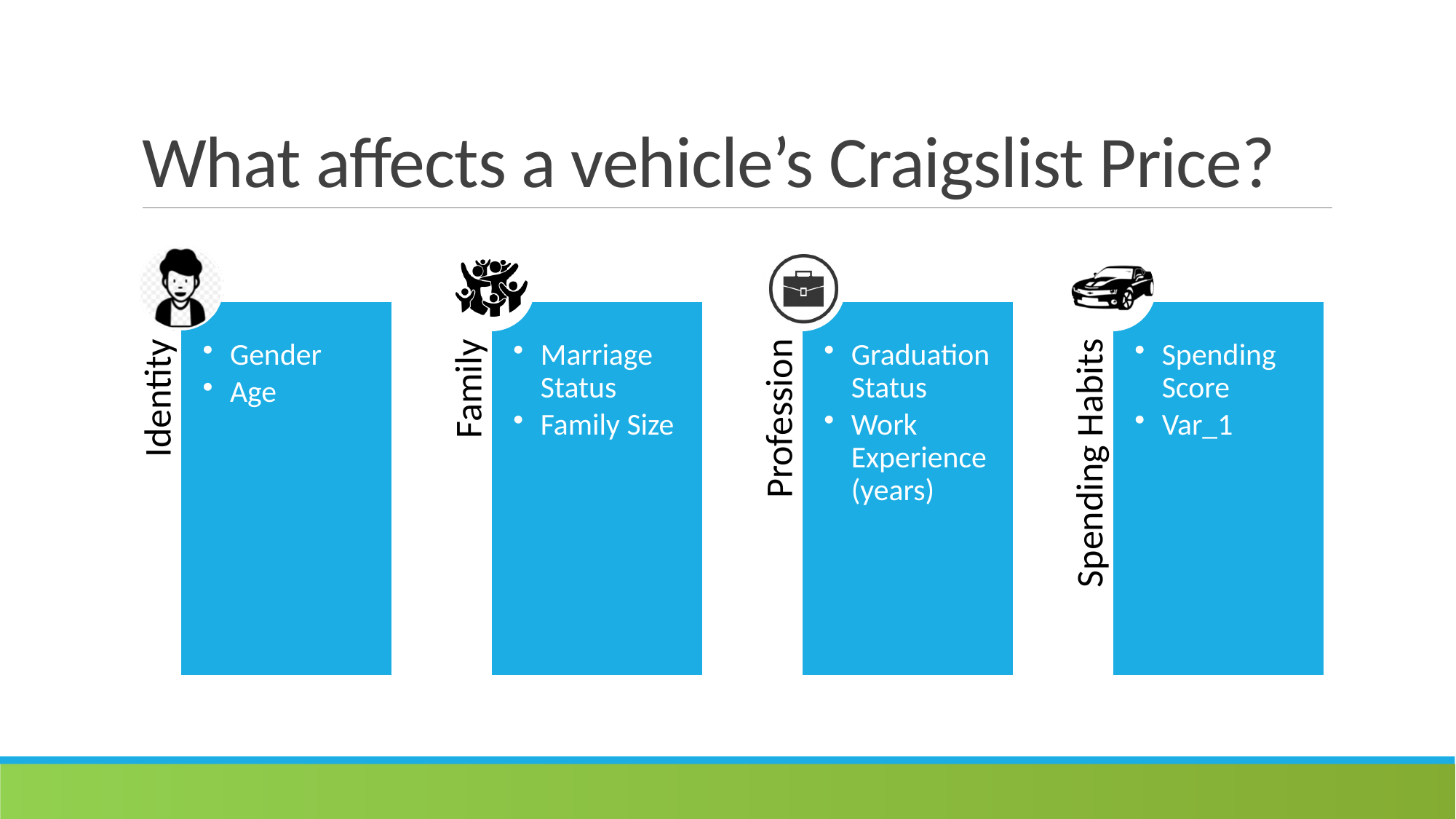

# What affects a vehicle’s Craigslist Price?
Identity
Gender
Age
Family
Marriage Status
Family Size
Profession
Graduation Status
Work Experience (years)
Spending Habits
Spending Score
Var_1